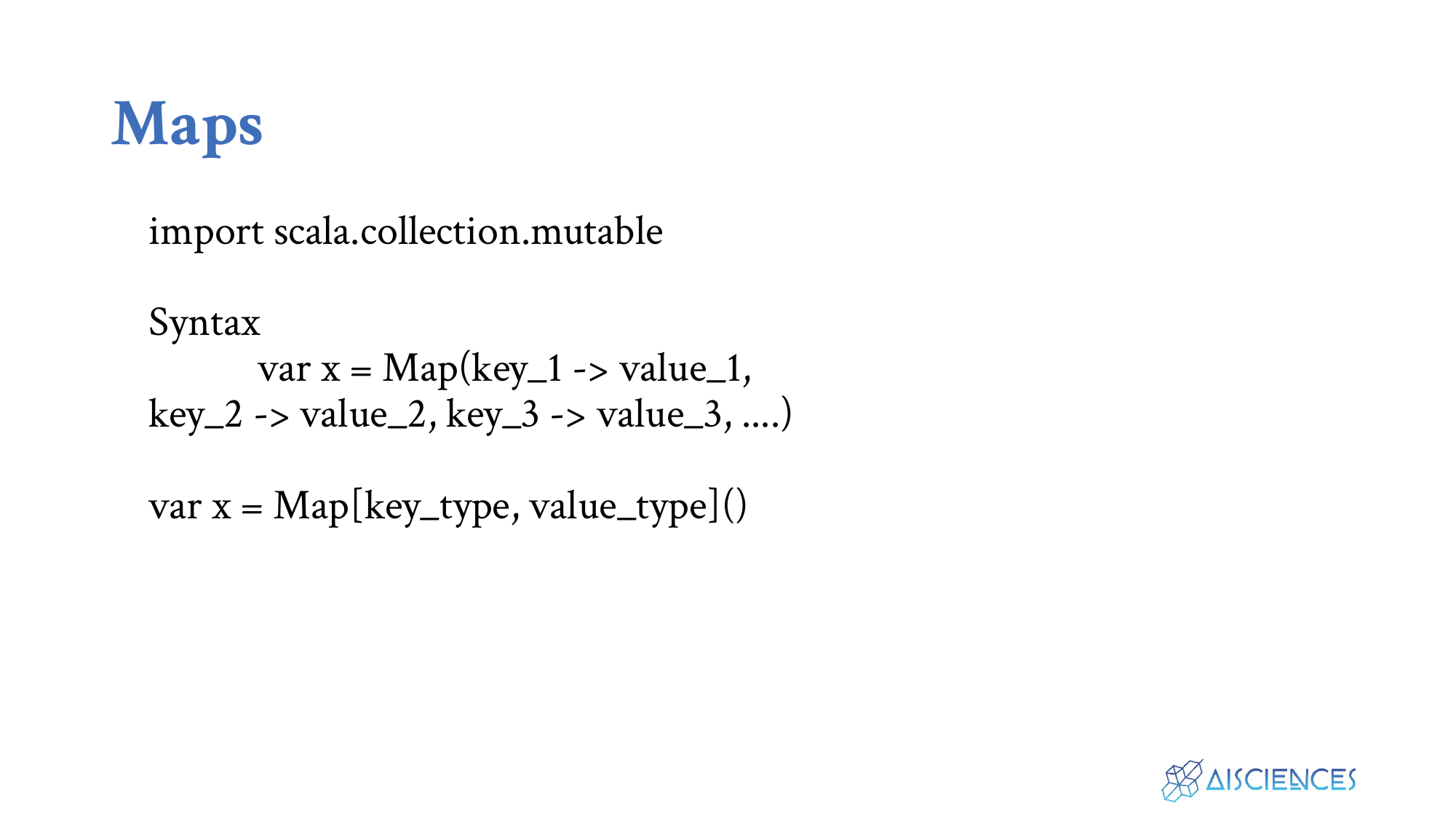

# Maps
import scala.collection.mutable

Syntax
	var x = Map(key_1 -> value_1,
key_2 -> value_2, key_3 -> value_3, ....)

var x = Map[key_type, value_type]()